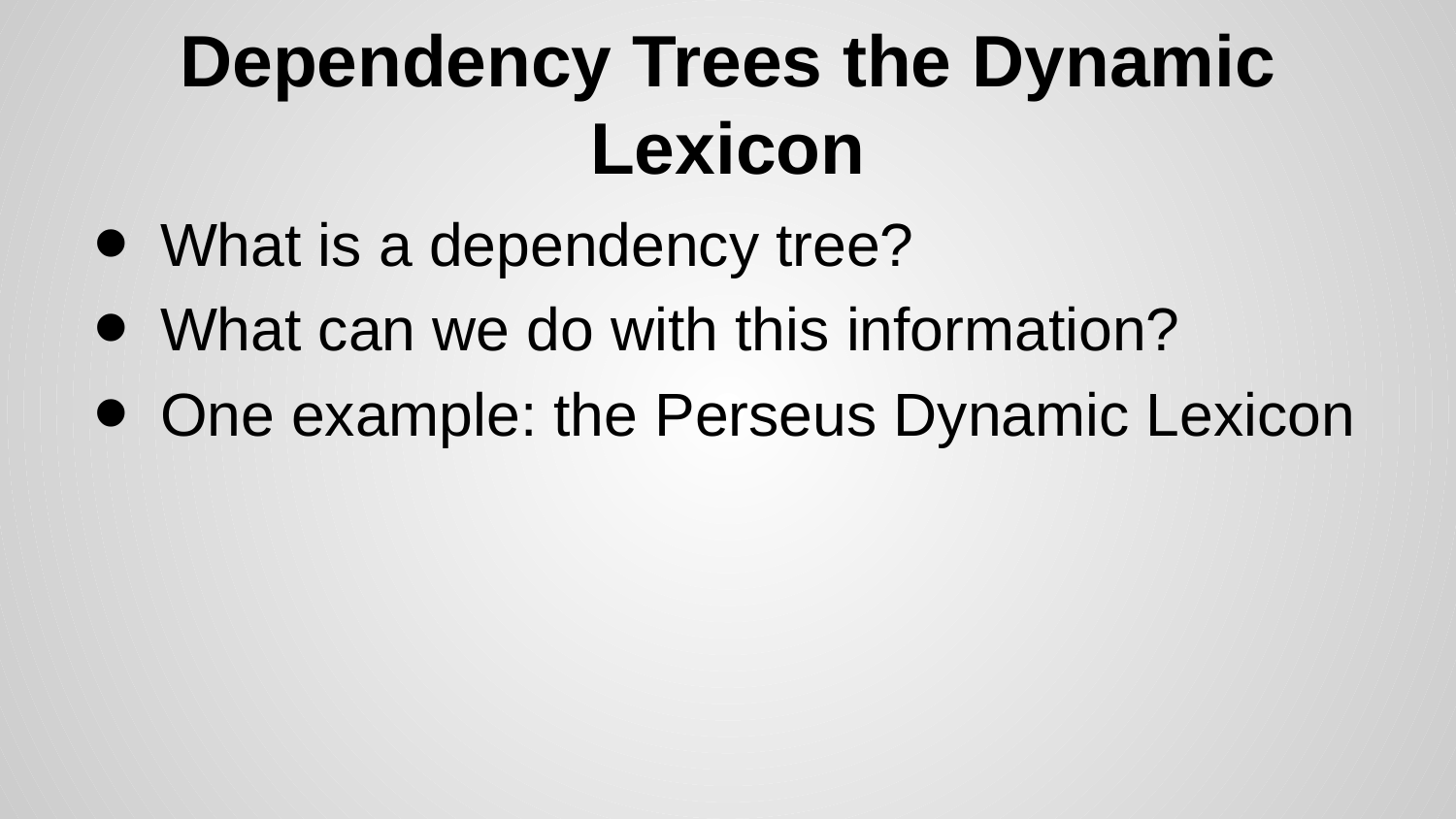

# Dependency Trees the Dynamic Lexicon
What is a dependency tree?
What can we do with this information?
One example: the Perseus Dynamic Lexicon